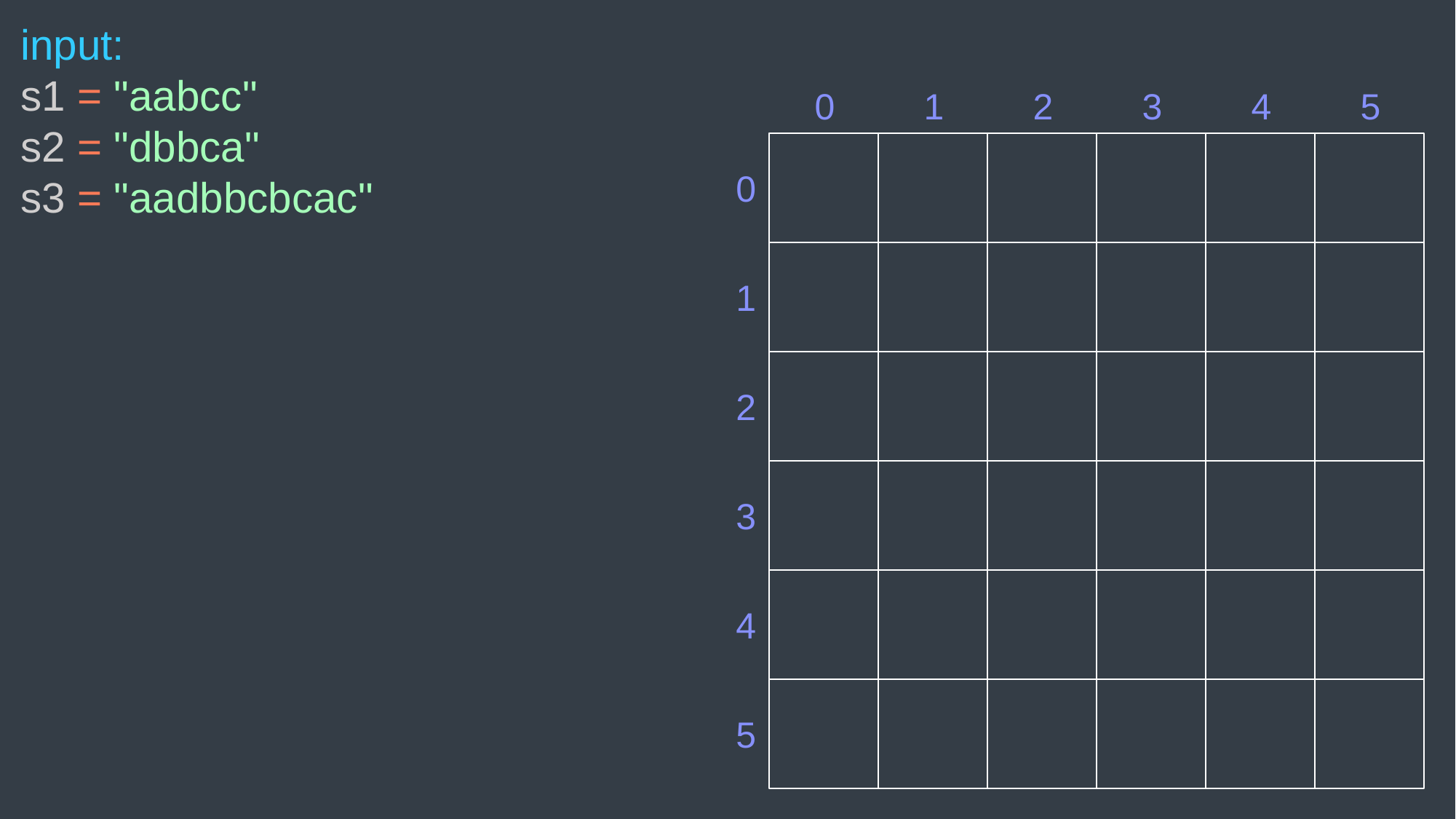

input:
s1 = "aabcc"
s2 = "dbbca"
s3 = "aadbbcbcac"
0
1
2
3
4
5

0

1

2

3

4

5